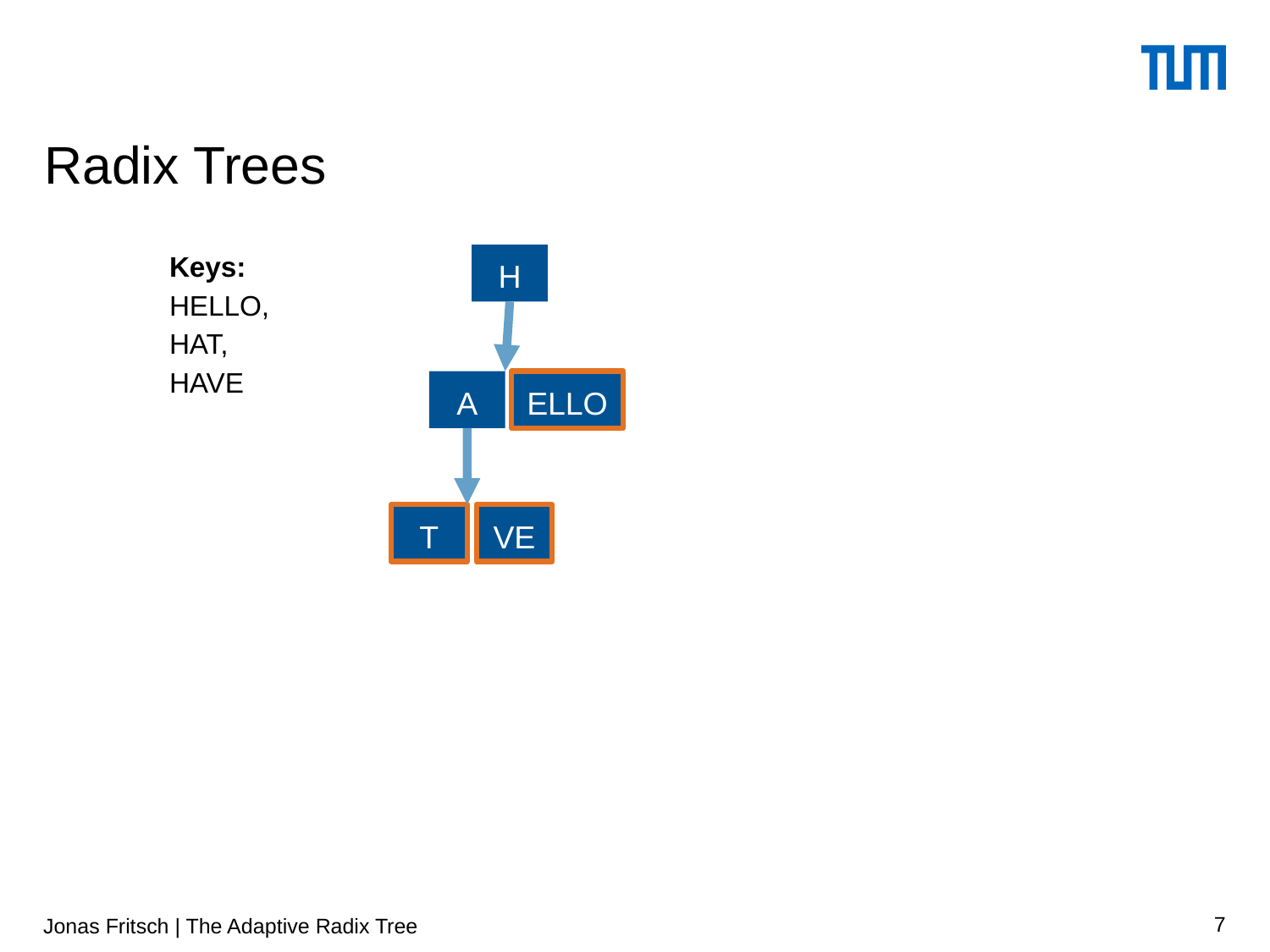

# Radix Trees
Keys:
HELLO,
HAT,
HAVE
H
A
ELLO
T
VE
Jonas Fritsch | The Adaptive Radix Tree
7